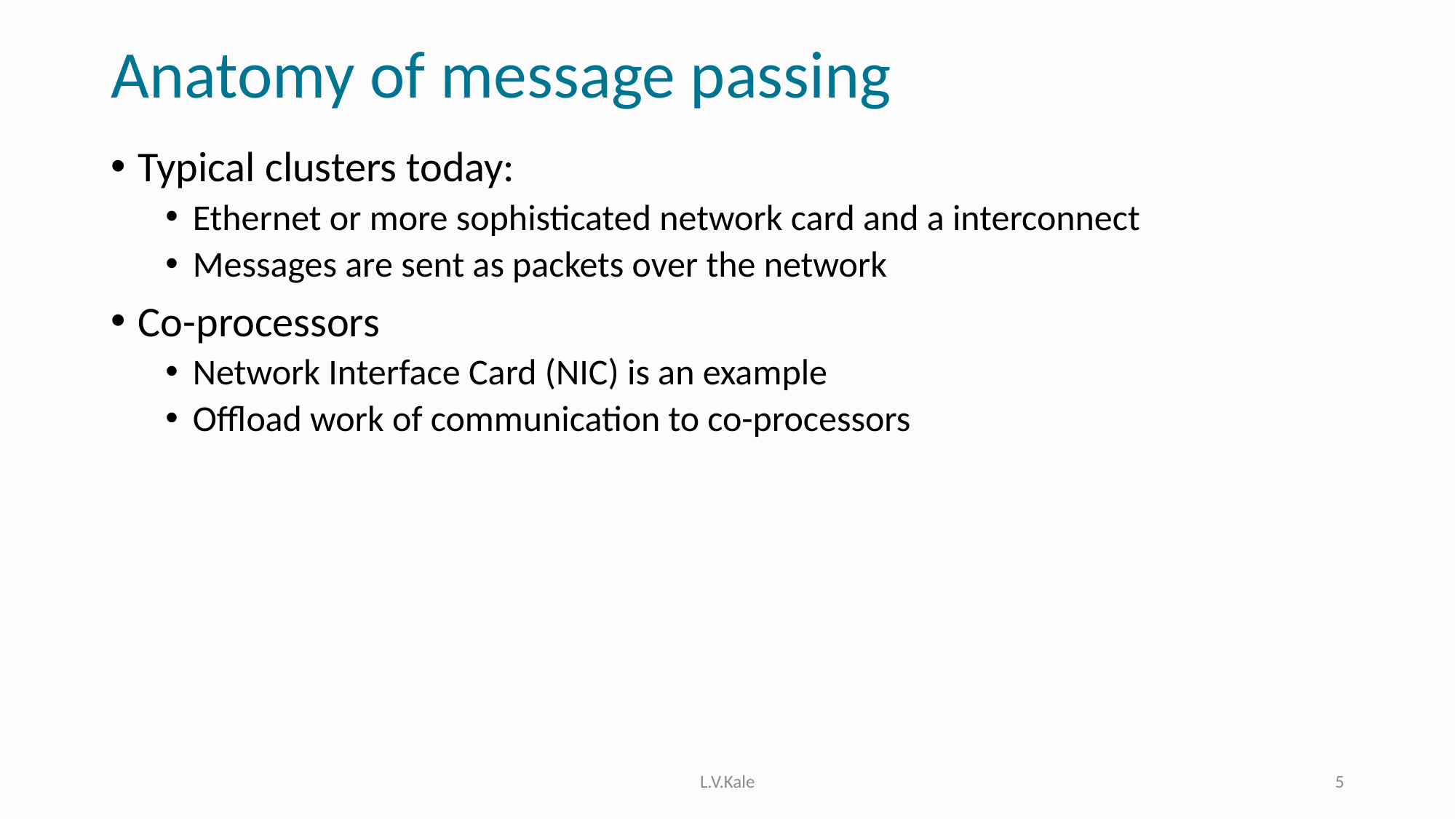

# Anatomy of message passing
Typical clusters today:
Ethernet or more sophisticated network card and a interconnect
Messages are sent as packets over the network
Co-processors
Network Interface Card (NIC) is an example
Offload work of communication to co-processors
L.V.Kale
5